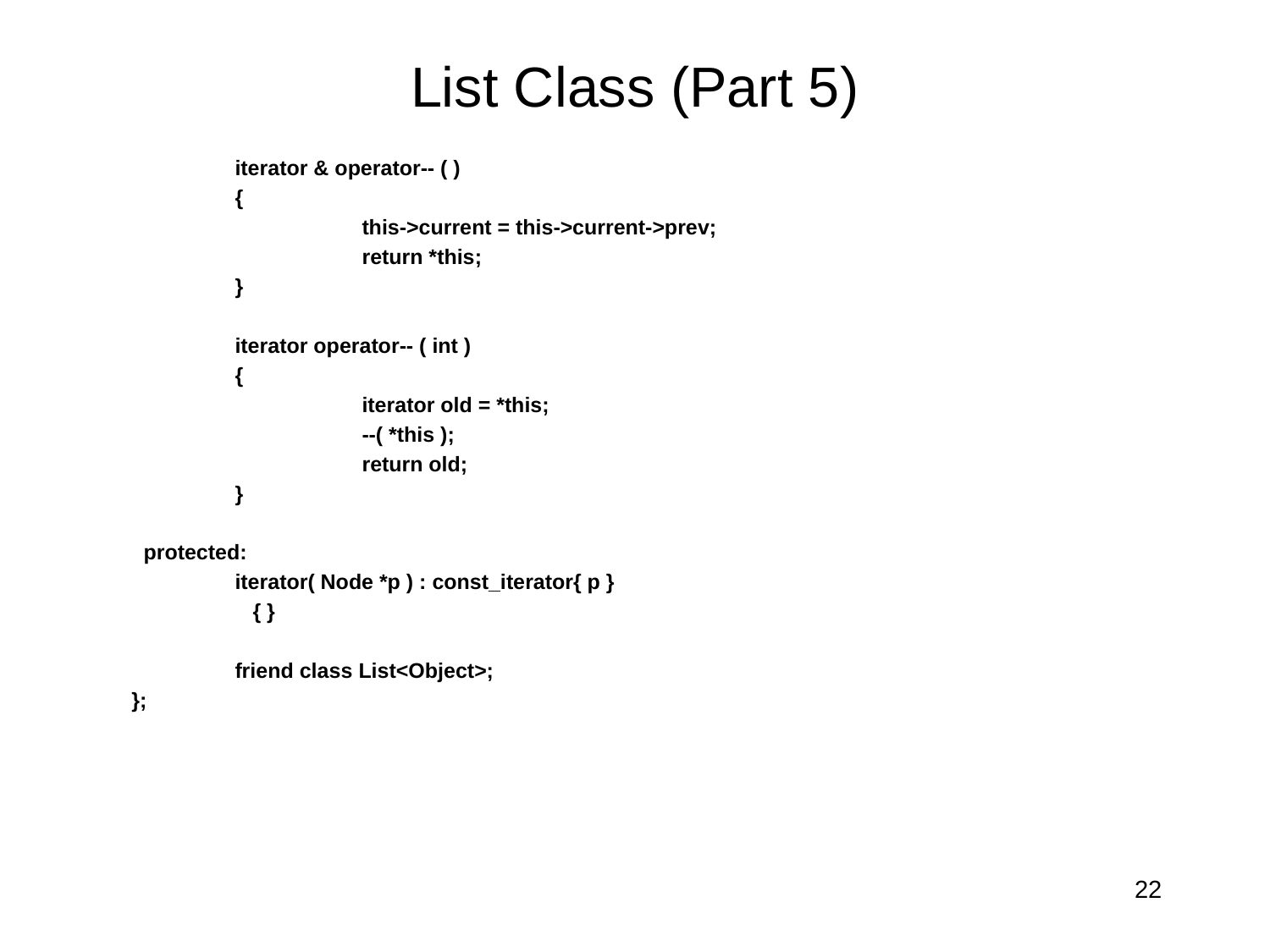

# List Class (Part 5)
        	iterator & operator-- ( )
        	{
            		this->current = this->current->prev;
            		return *this;
        	}

        	iterator operator-- ( int )
        	{
            		iterator old = *this;
            		--( *this );
            		return old;
        	}

      protected:
	iterator( Node *p ) : const_iterator{ p }
          	   { }

        	friend class List<Object>;
    };
22